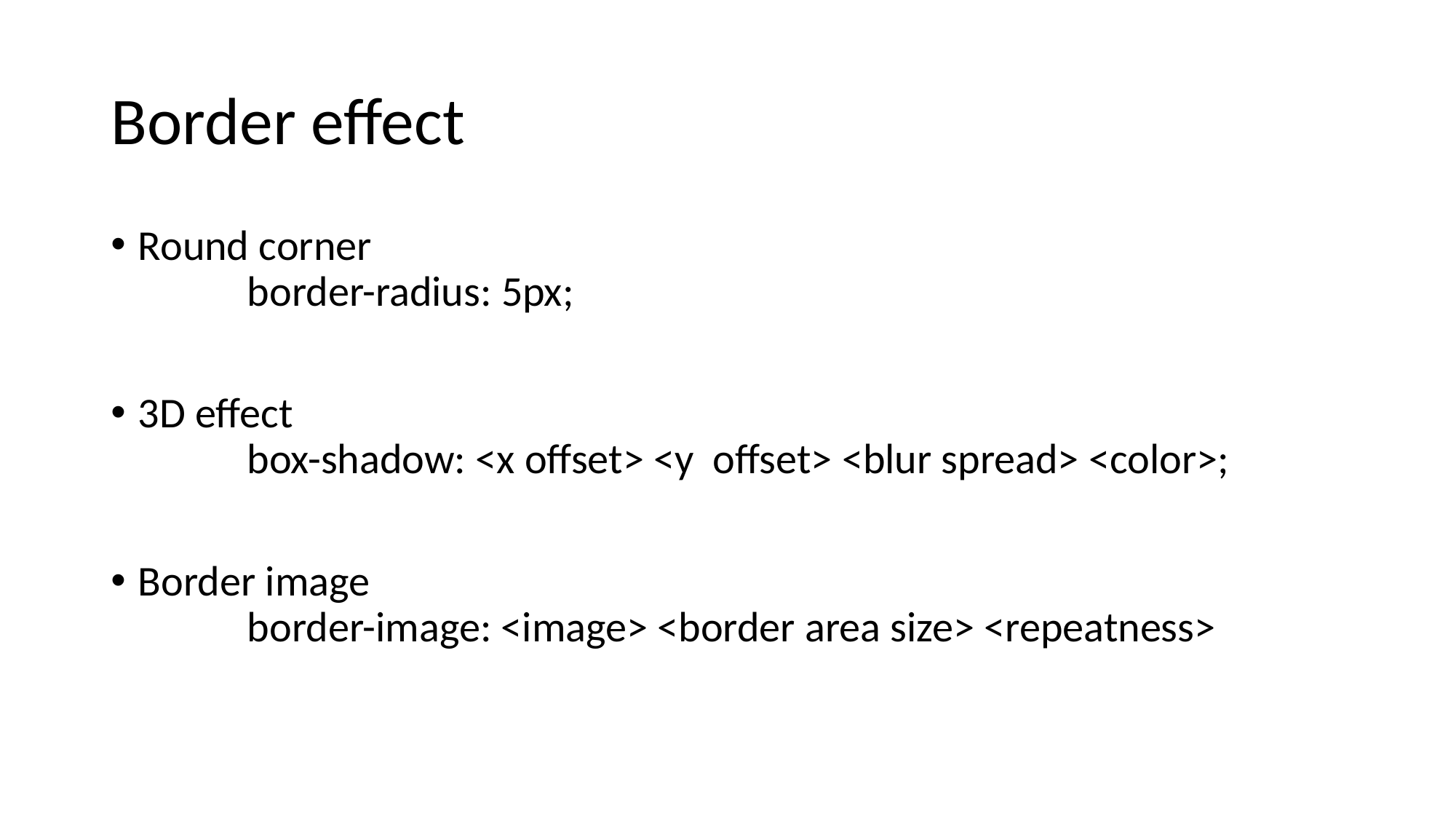

# Border effect
Round corner
	border-radius: 5px;

3D effect
	box-shadow: <x offset> <y  offset> <blur spread> <color>;

Border image
	border-image: <image> <border area size> <repeatness>